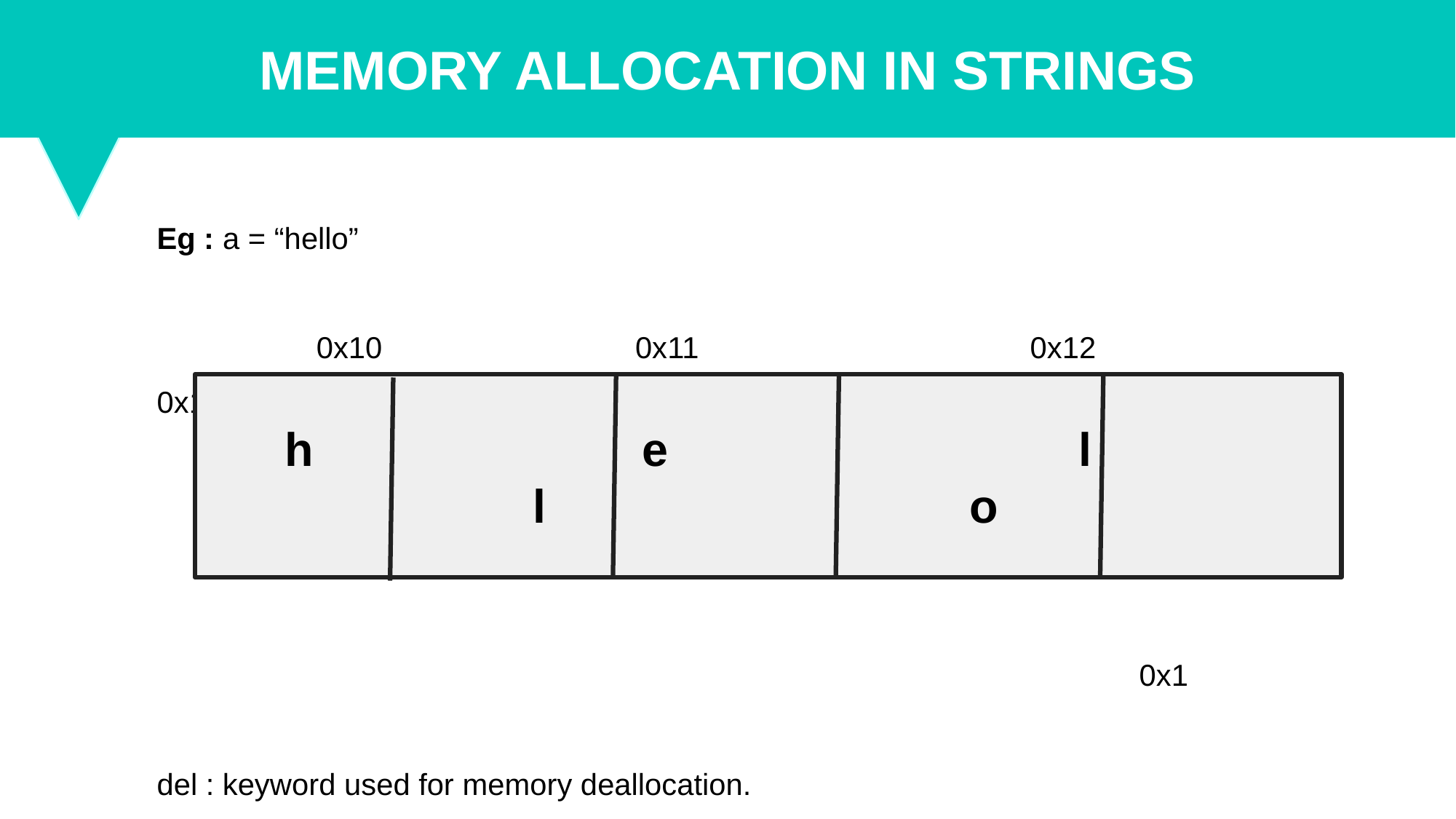

MEMORY ALLOCATION IN STRINGS

Eg : a = “hello”

	      0x10		     0x11				0x12			0x12				0x14

									0x1

del : keyword used for memory deallocation.
      h				e				l					l				o